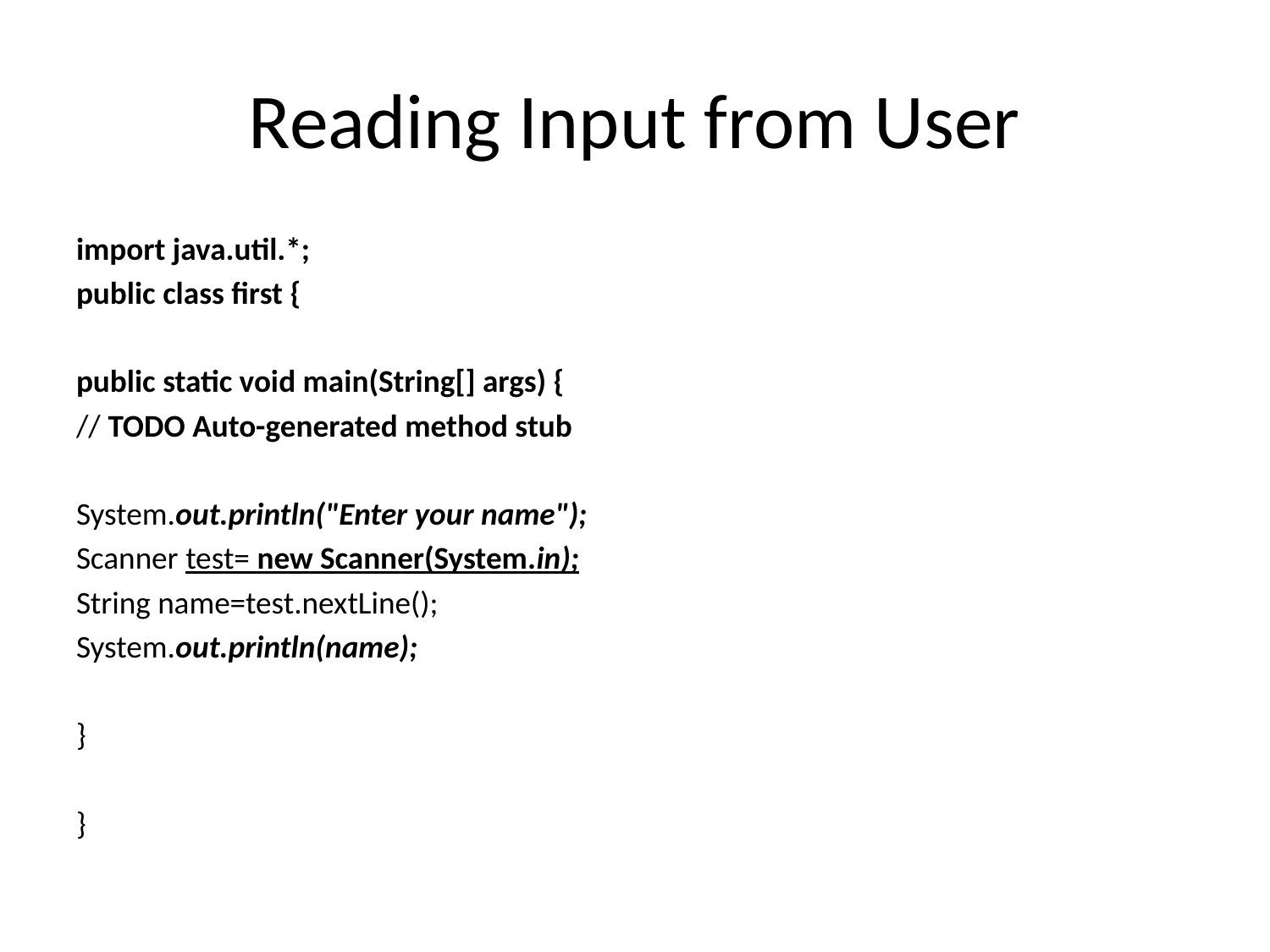

# Reading Input from User
import java.util.*;
public class first {

public static void main(String[] args) {
// TODO Auto-generated method stub

System.out.println("Enter your name");
Scanner test= new Scanner(System.in);
String name=test.nextLine();
System.out.println(name);

}

}